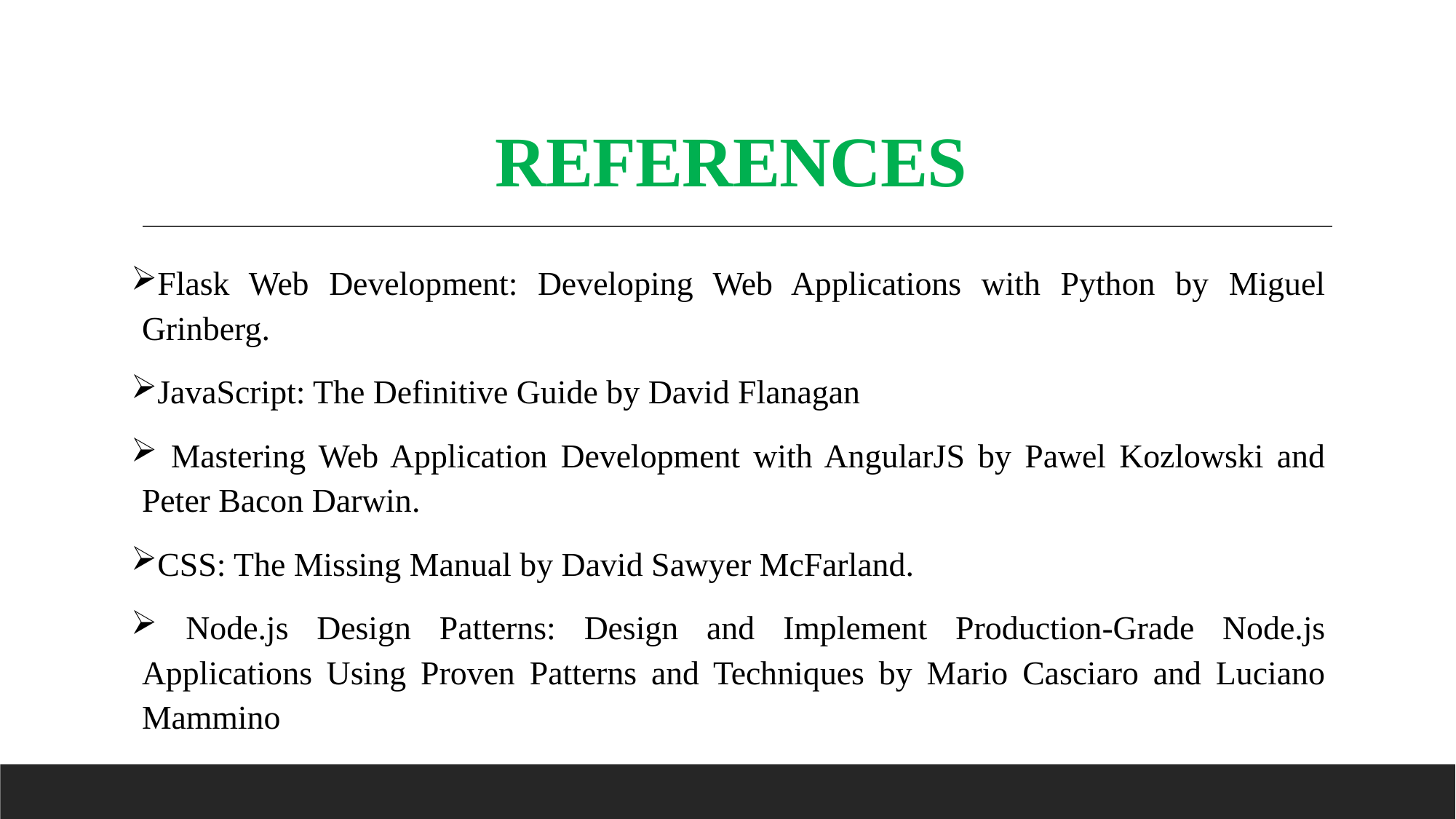

# REFERENCES
Flask Web Development: Developing Web Applications with Python by Miguel Grinberg.
JavaScript: The Definitive Guide by David Flanagan
 Mastering Web Application Development with AngularJS by Pawel Kozlowski and Peter Bacon Darwin.
CSS: The Missing Manual by David Sawyer McFarland.
 Node.js Design Patterns: Design and Implement Production-Grade Node.js Applications Using Proven Patterns and Techniques by Mario Casciaro and Luciano Mammino